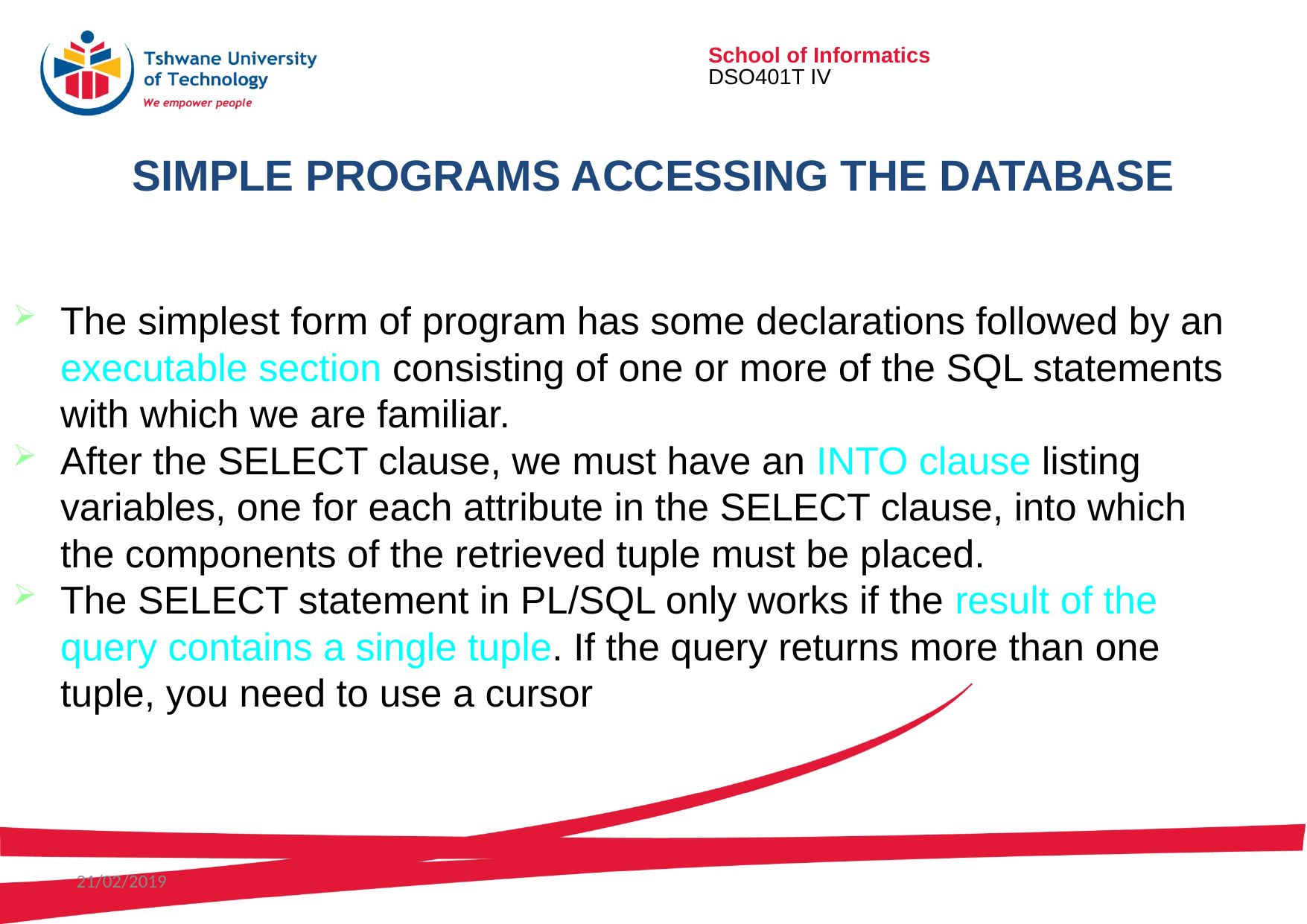

# Simple programs accessing the database
The simplest form of program has some declarations followed by an executable section consisting of one or more of the SQL statements with which we are familiar.
After the SELECT clause, we must have an INTO clause listing variables, one for each attribute in the SELECT clause, into which the components of the retrieved tuple must be placed.
The SELECT statement in PL/SQL only works if the result of the query contains a single tuple. If the query returns more than one tuple, you need to use a cursor
21/02/2019